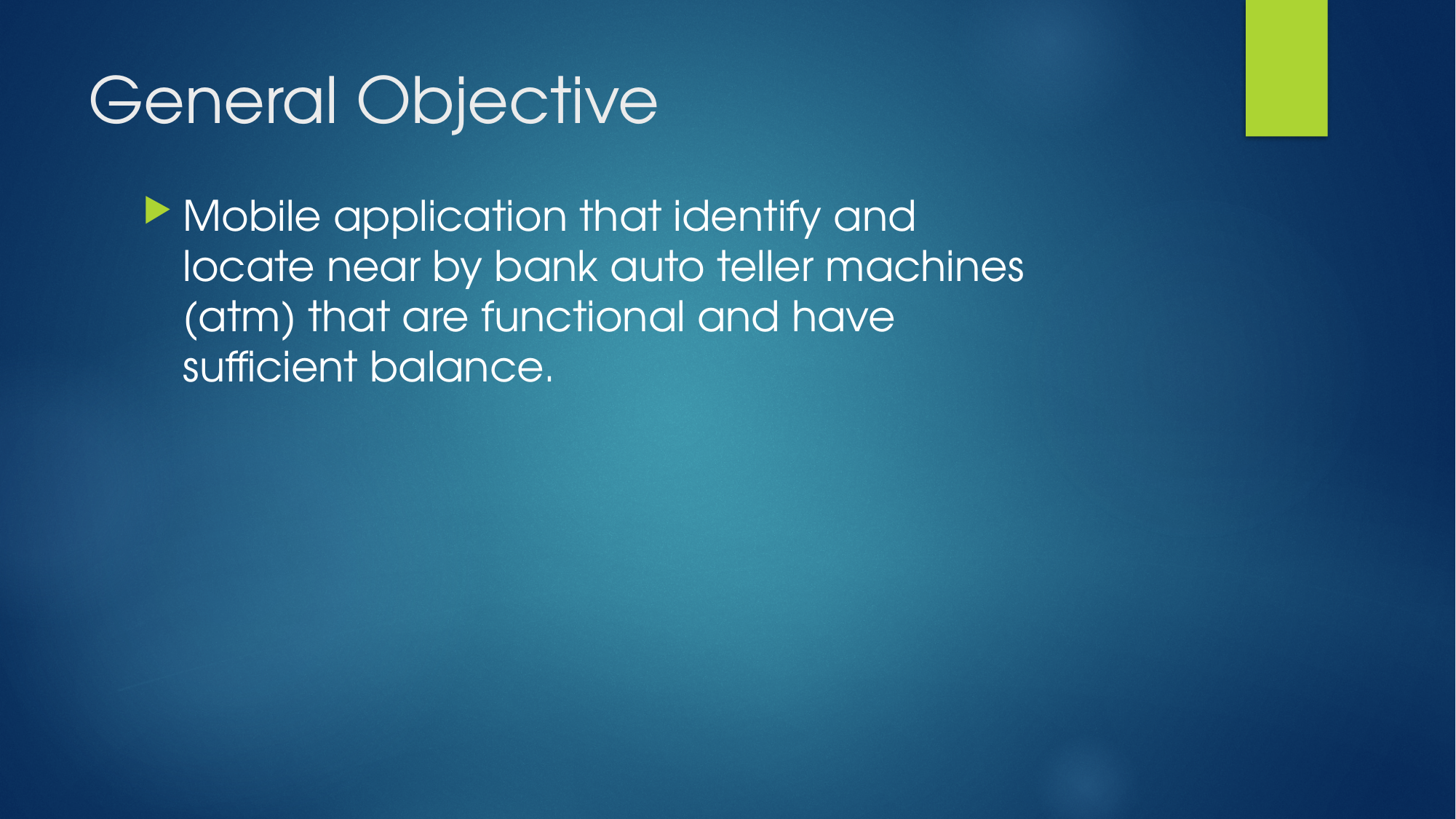

# General Objective
Mobile application that identify and locate near by bank auto teller machines (atm) that are functional and have sufficient balance.